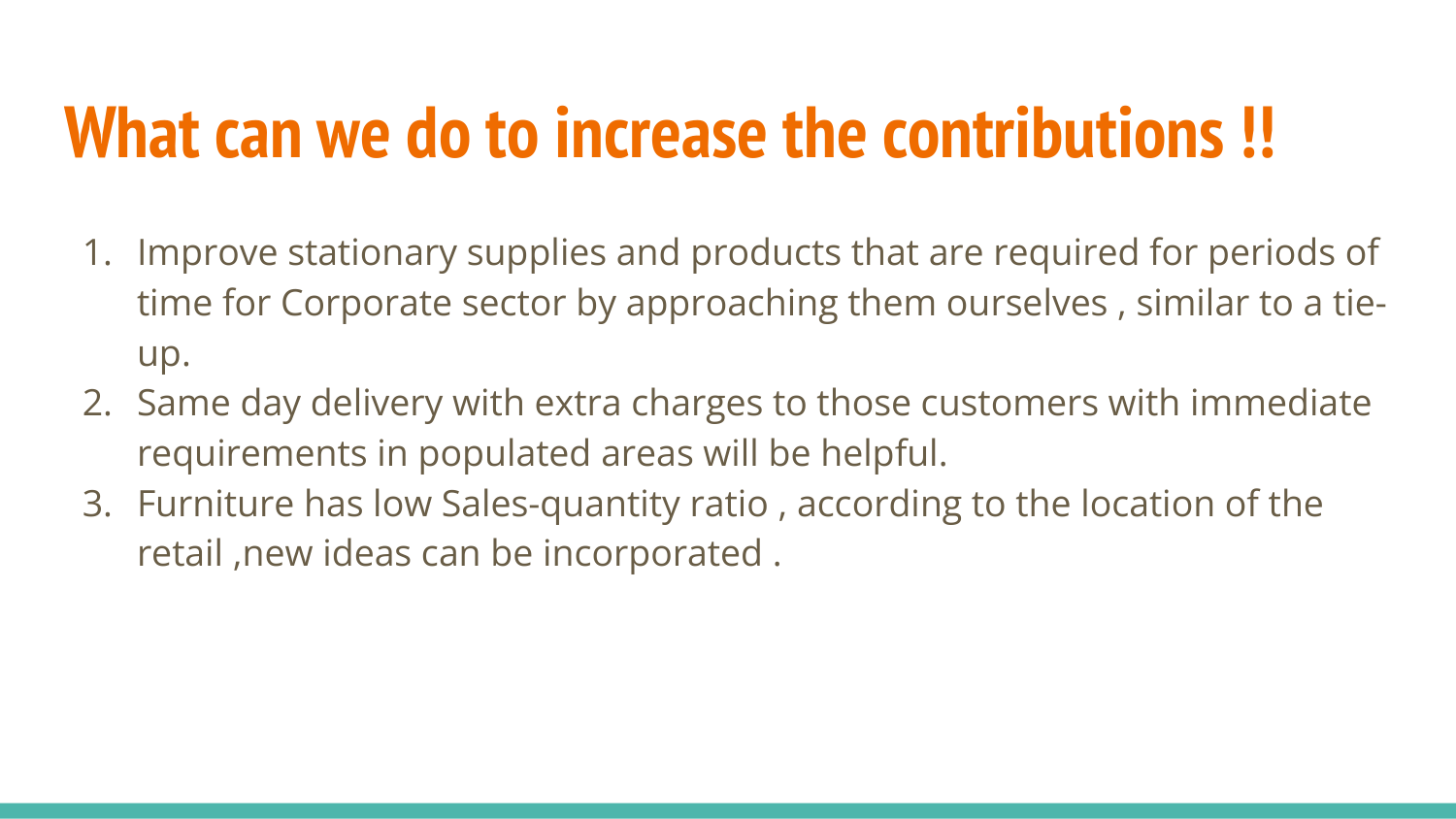

# What can we do to increase the contributions !!
Improve stationary supplies and products that are required for periods of time for Corporate sector by approaching them ourselves , similar to a tie-up.
Same day delivery with extra charges to those customers with immediate requirements in populated areas will be helpful.
Furniture has low Sales-quantity ratio , according to the location of the retail ,new ideas can be incorporated .